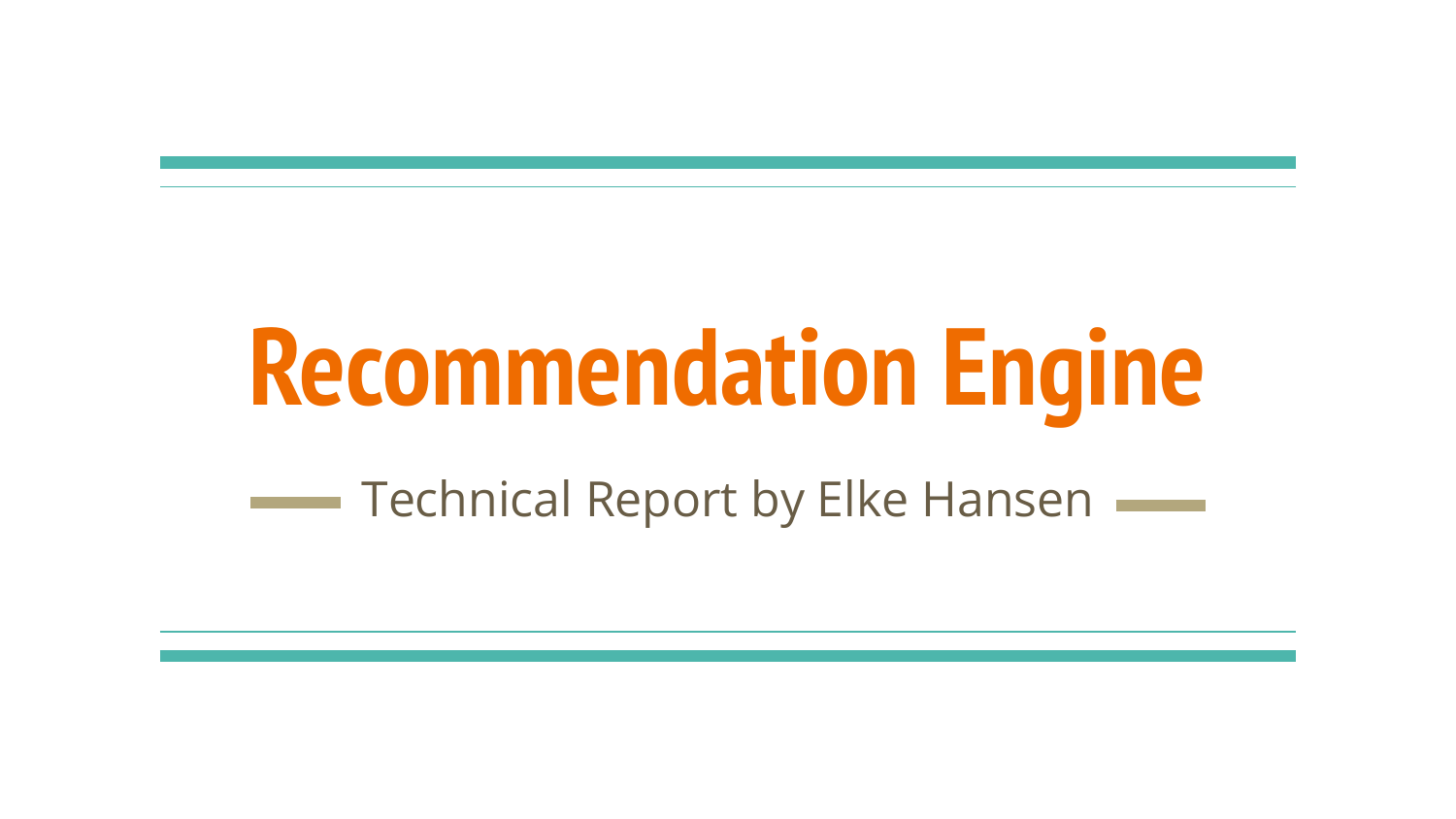

# Recommendation Engine
Technical Report by Elke Hansen